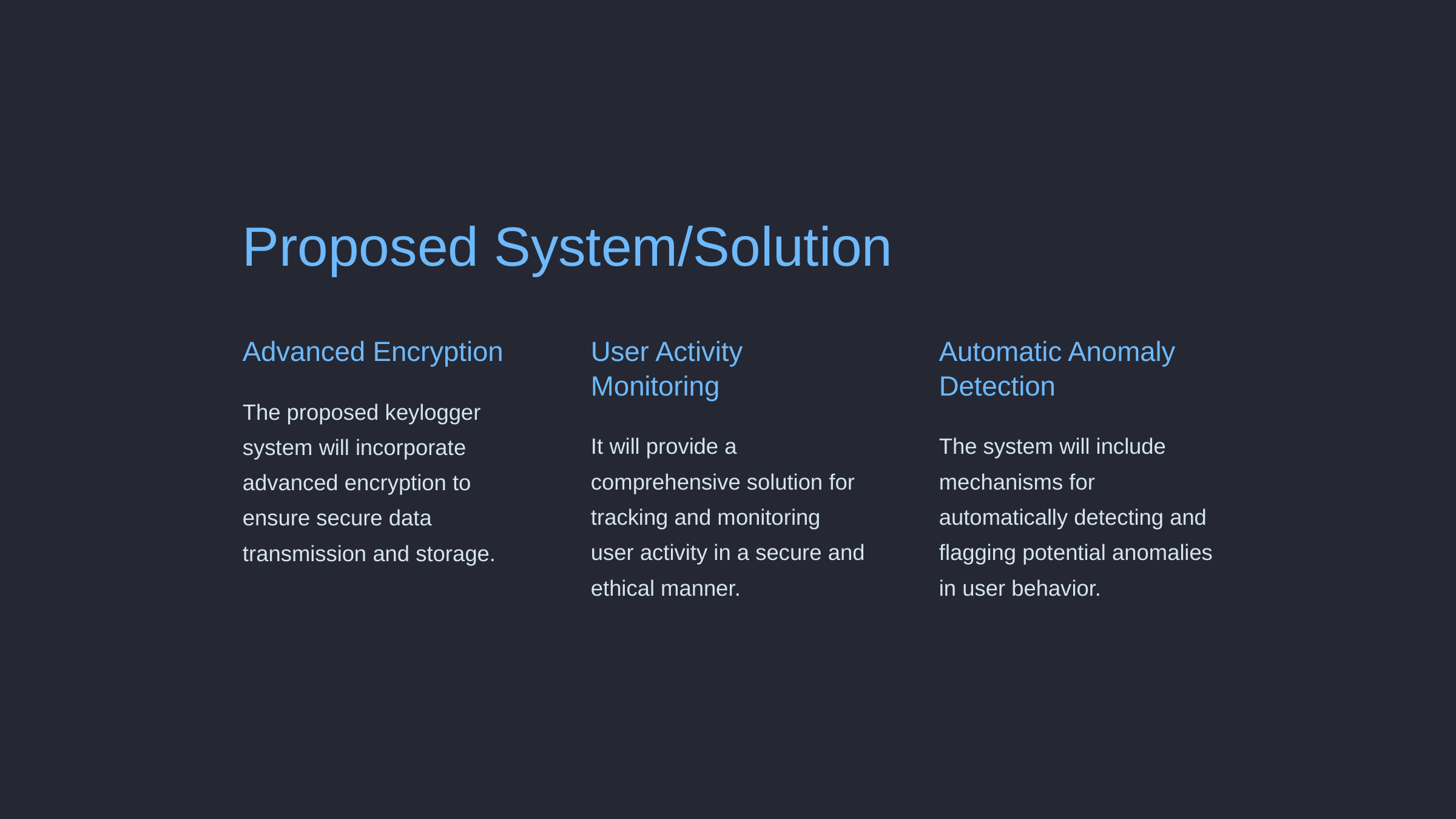

Proposed System/Solution
Advanced Encryption
User Activity Monitoring
Automatic Anomaly Detection
The proposed keylogger system will incorporate advanced encryption to ensure secure data transmission and storage.
It will provide a comprehensive solution for tracking and monitoring user activity in a secure and ethical manner.
The system will include mechanisms for automatically detecting and flagging potential anomalies in user behavior.